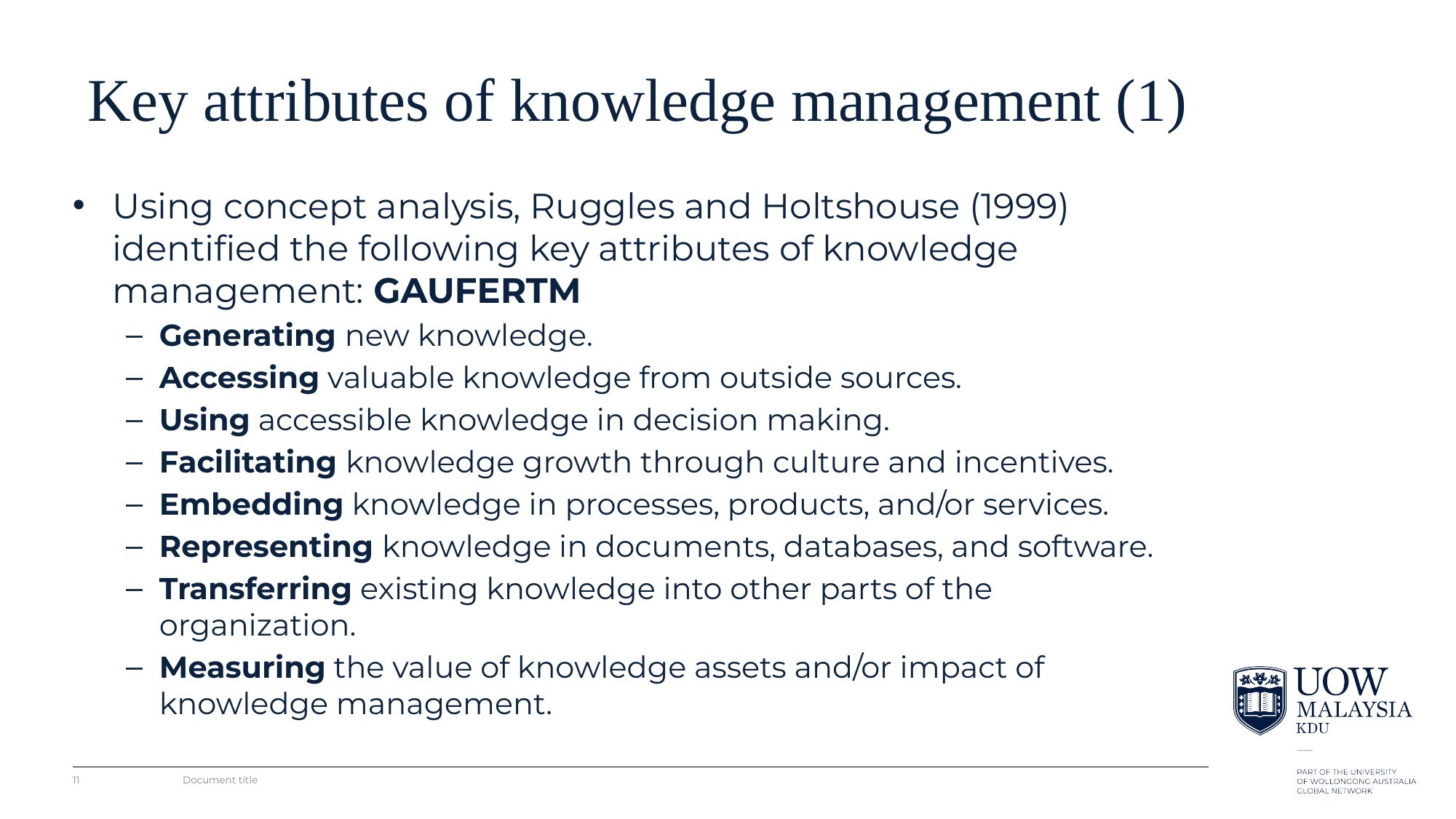

# Key attributes of knowledge management (1)
Using concept analysis, Ruggles and Holtshouse (1999) identiﬁed the following key attributes of knowledge management: GAUFERTM
Generating new knowledge.
Accessing valuable knowledge from outside sources.
Using accessible knowledge in decision making.
Facilitating knowledge growth through culture and incentives.
Embedding knowledge in processes, products, and/or services.
Representing knowledge in documents, databases, and software.
Transferring existing knowledge into other parts of the organization.
Measuring the value of knowledge assets and/or impact of knowledge management.

11
Document title